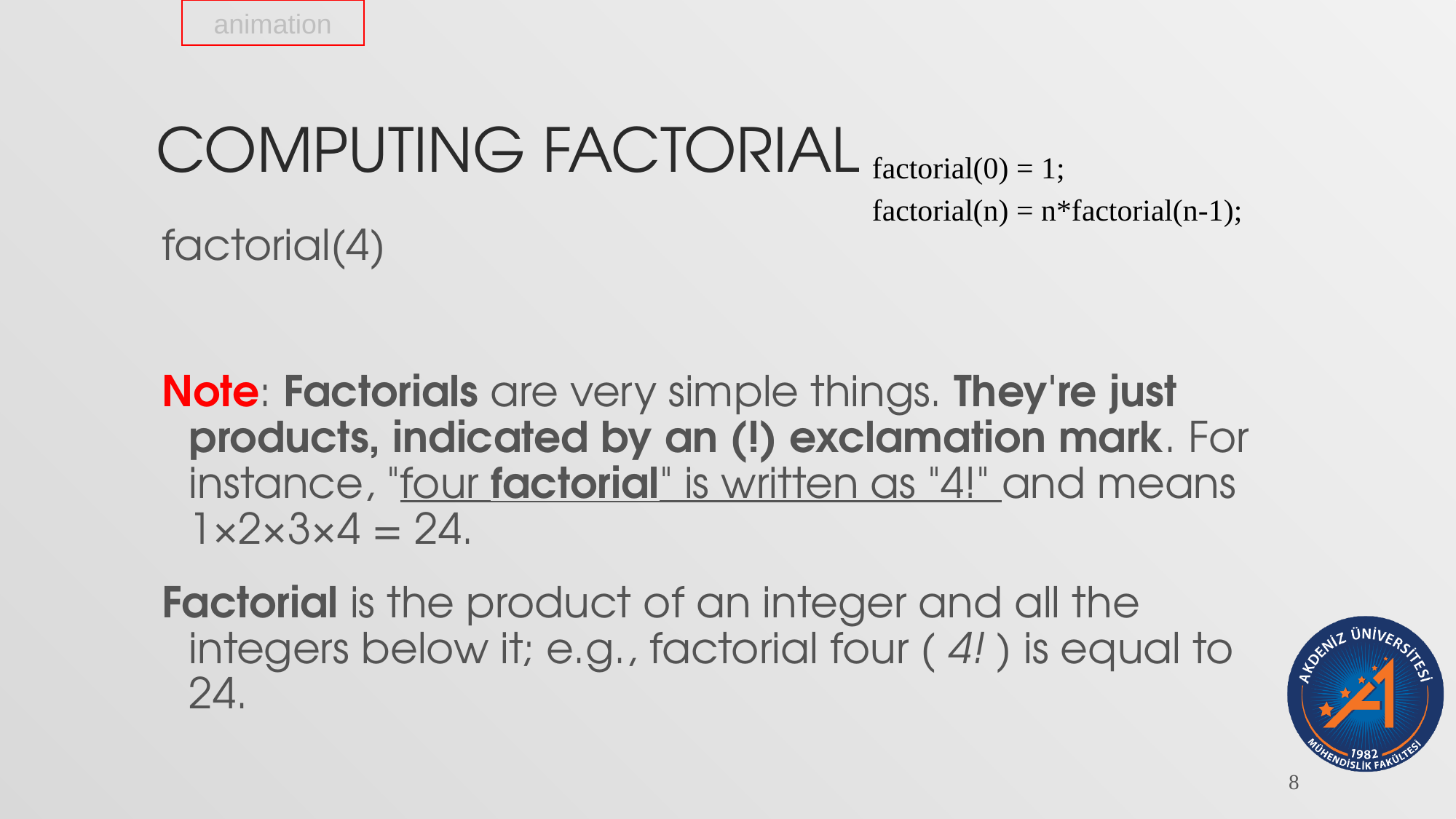

animation
# Computing Factorial
factorial(0) = 1;
factorial(n) = n*factorial(n-1);
factorial(4)

Note: Factorials are very simple things. They're just products, indicated by an (!) exclamation mark. For instance, "four factorial" is written as "4!" and means 1×2×3×4 = 24.
Factorial is the product of an integer and all the integers below it; e.g., factorial four ( 4! ) is equal to 24.
8